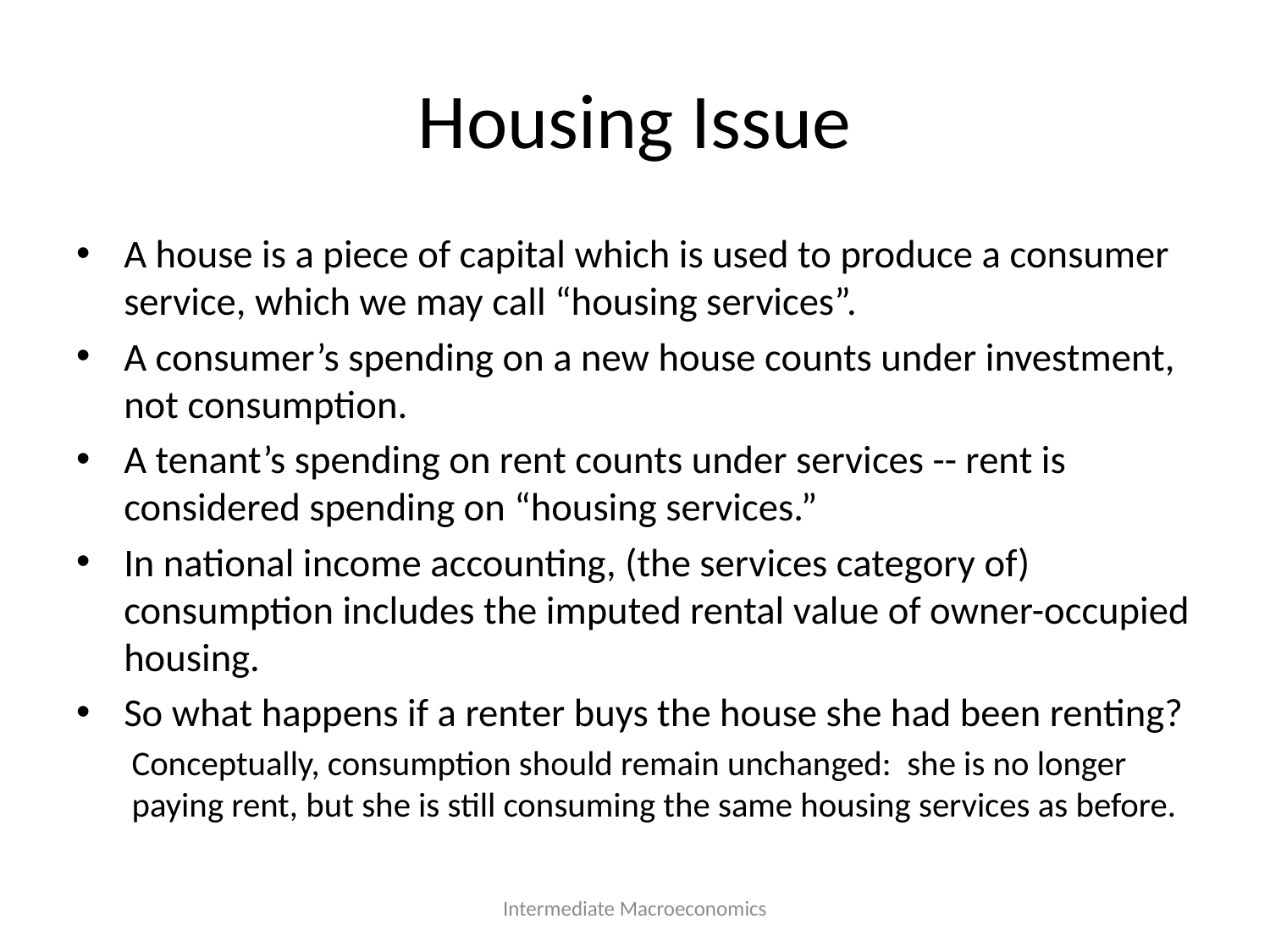

# Housing Issue
A house is a piece of capital which is used to produce a consumer service, which we may call “housing services”.
A consumer’s spending on a new house counts under investment, not consumption.
A tenant’s spending on rent counts under services -- rent is considered spending on “housing services.”
In national income accounting, (the services category of) consumption includes the imputed rental value of owner-occupied housing.
So what happens if a renter buys the house she had been renting?
Conceptually, consumption should remain unchanged:  she is no longer paying rent, but she is still consuming the same housing services as before.
Intermediate Macroeconomics